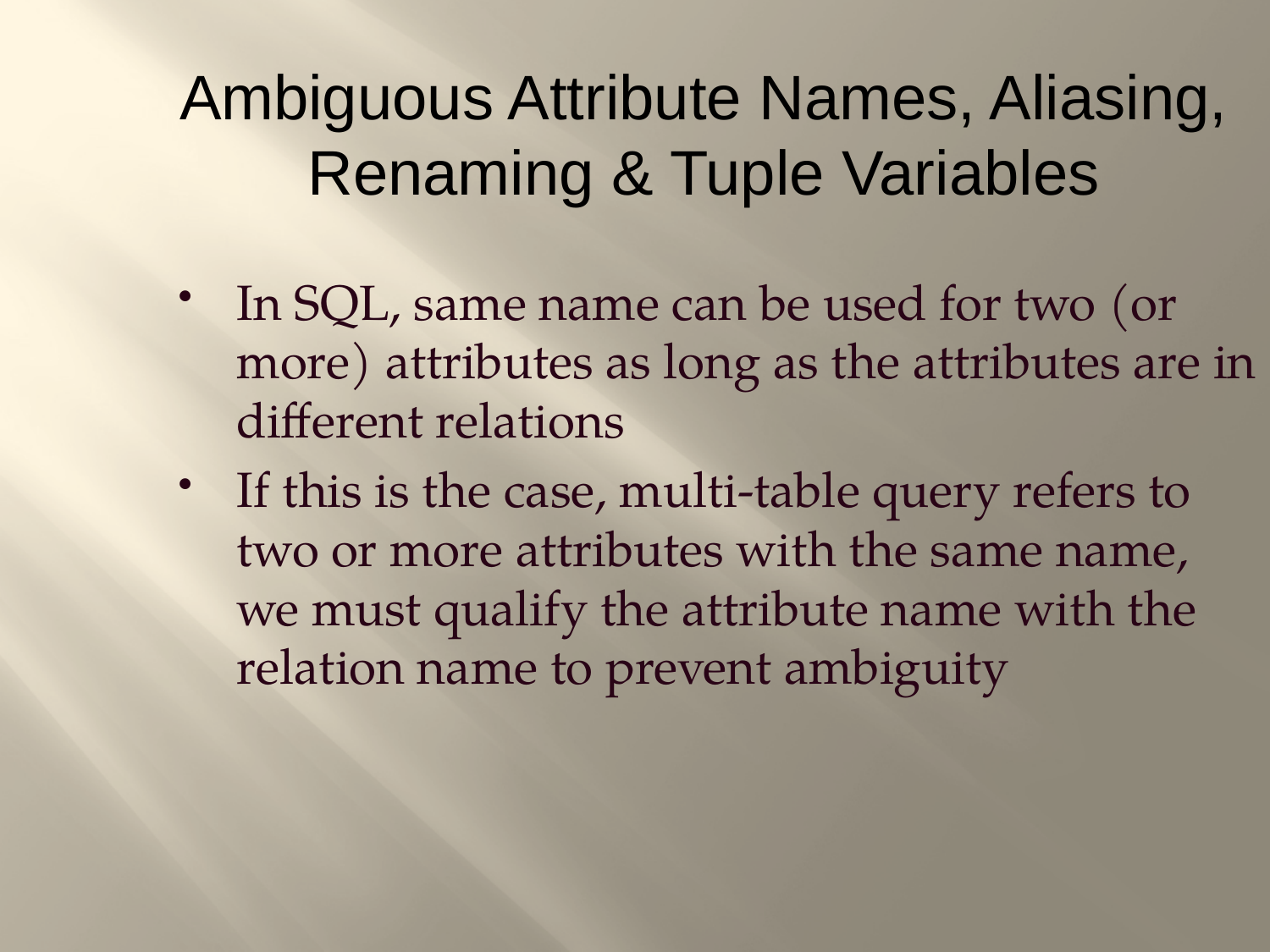

Ambiguous Attribute Names, Aliasing, Renaming & Tuple Variables
In SQL, same name can be used for two (or more) attributes as long as the attributes are in different relations
If this is the case, multi-table query refers to two or more attributes with the same name, we must qualify the attribute name with the relation name to prevent ambiguity